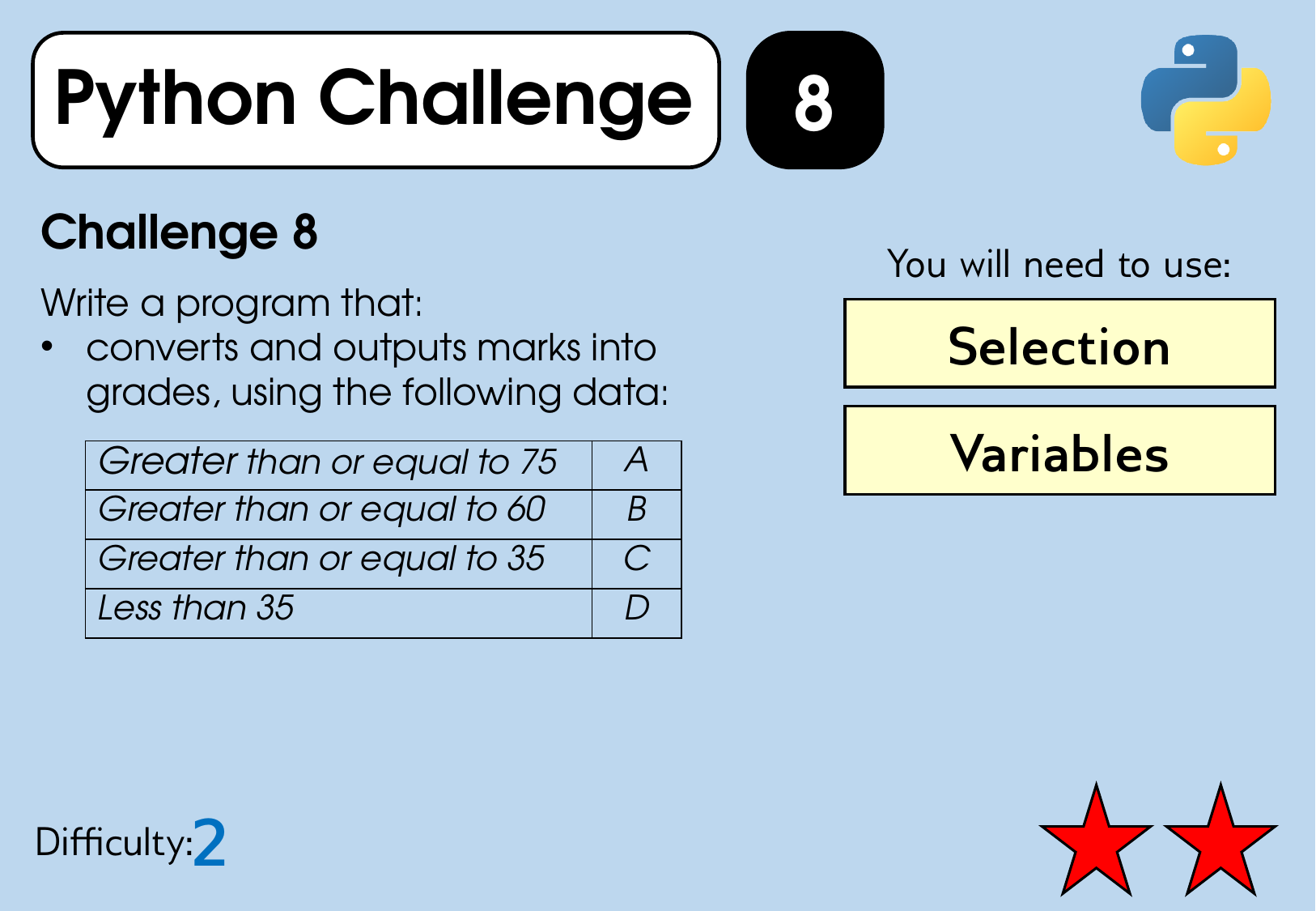

8
Challenge 8

Write a program that:
converts and outputs marks into grades, using the following data:
You will need to use:
Selection
Variables
| Greater than or equal to 75 | A |
| --- | --- |
| Greater than or equal to 60 | B |
| Greater than or equal to 35 | C |
| Less than 35 | D |

2